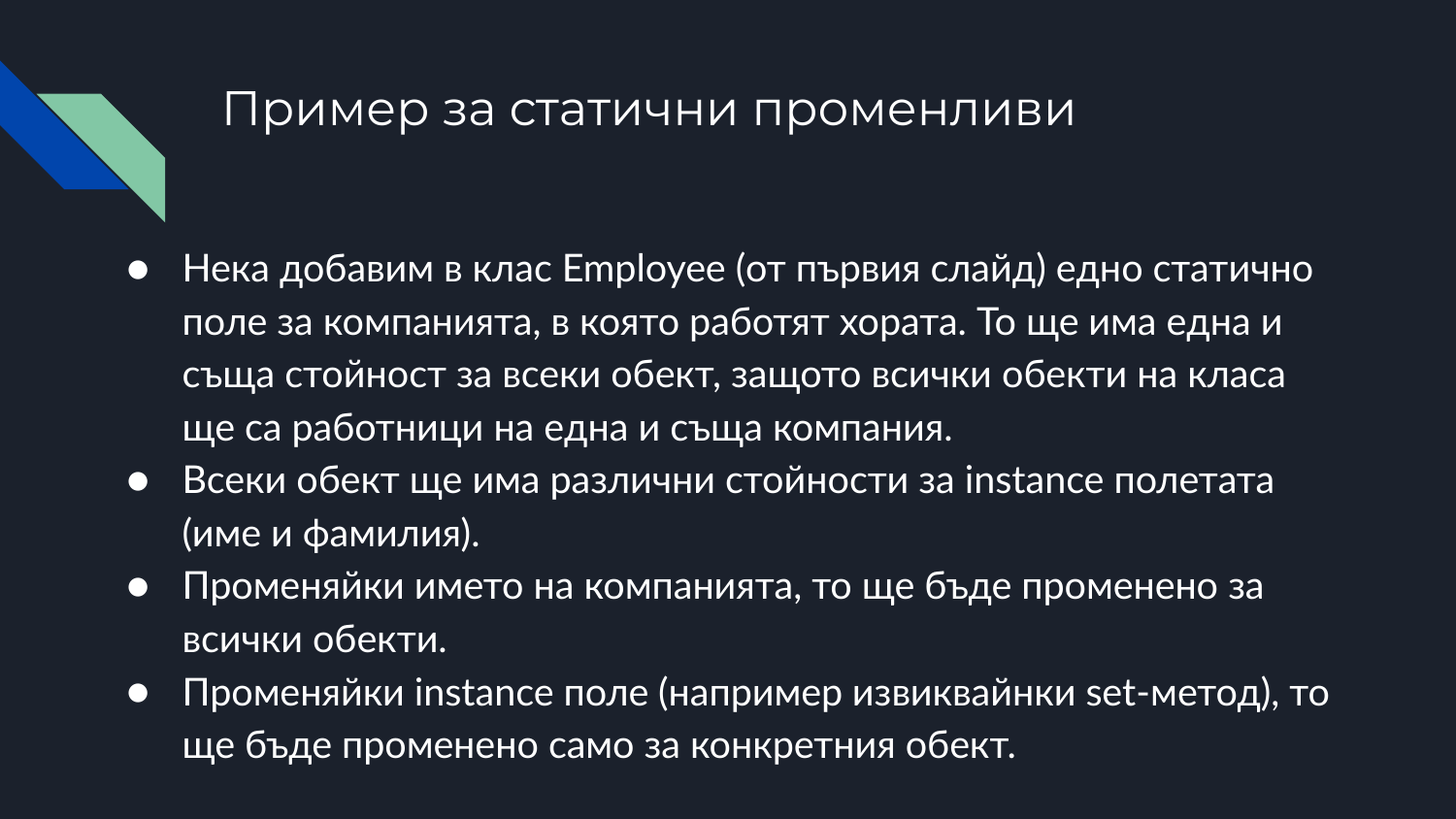

# Пример за статични променливи
Нека добавим в клас Employee (от първия слайд) едно статично поле за компанията, в която работят хората. То ще има една и съща стойност за всеки обект, защото всички обекти на класа ще са работници на една и съща компания.
Всеки обект ще има различни стойности за instance полетата (име и фамилия).
Променяйки името на компанията, то ще бъде променено за всички обекти.
Променяйки instance поле (например извиквайнки set-метод), то ще бъде променено само за конкретния обект.